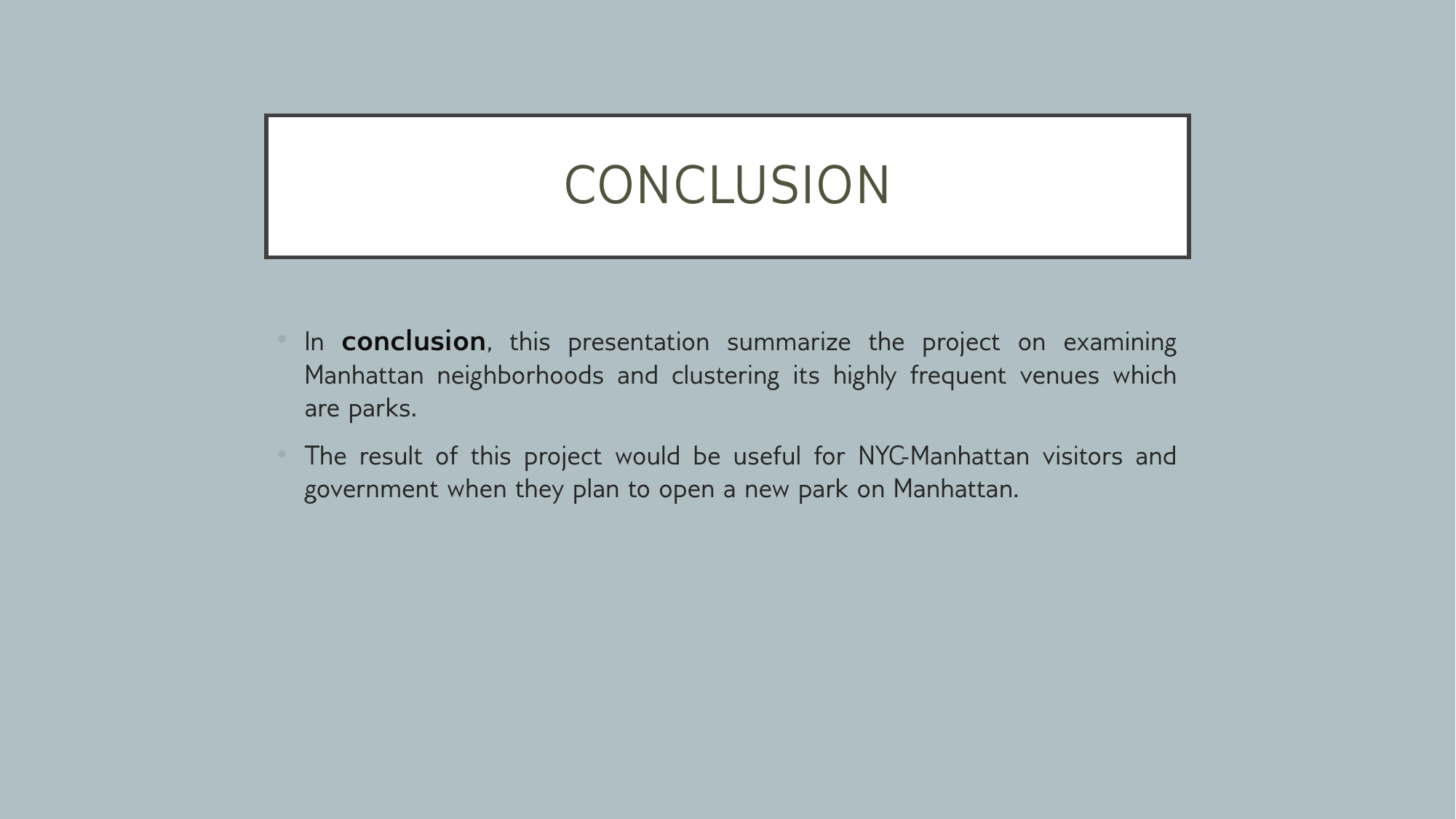

# Conclusion
In conclusion, this presentation summarize the project on examining Manhattan neighborhoods and clustering its highly frequent venues which are parks.
The result of this project would be useful for NYC-Manhattan visitors and government when they plan to open a new park on Manhattan.